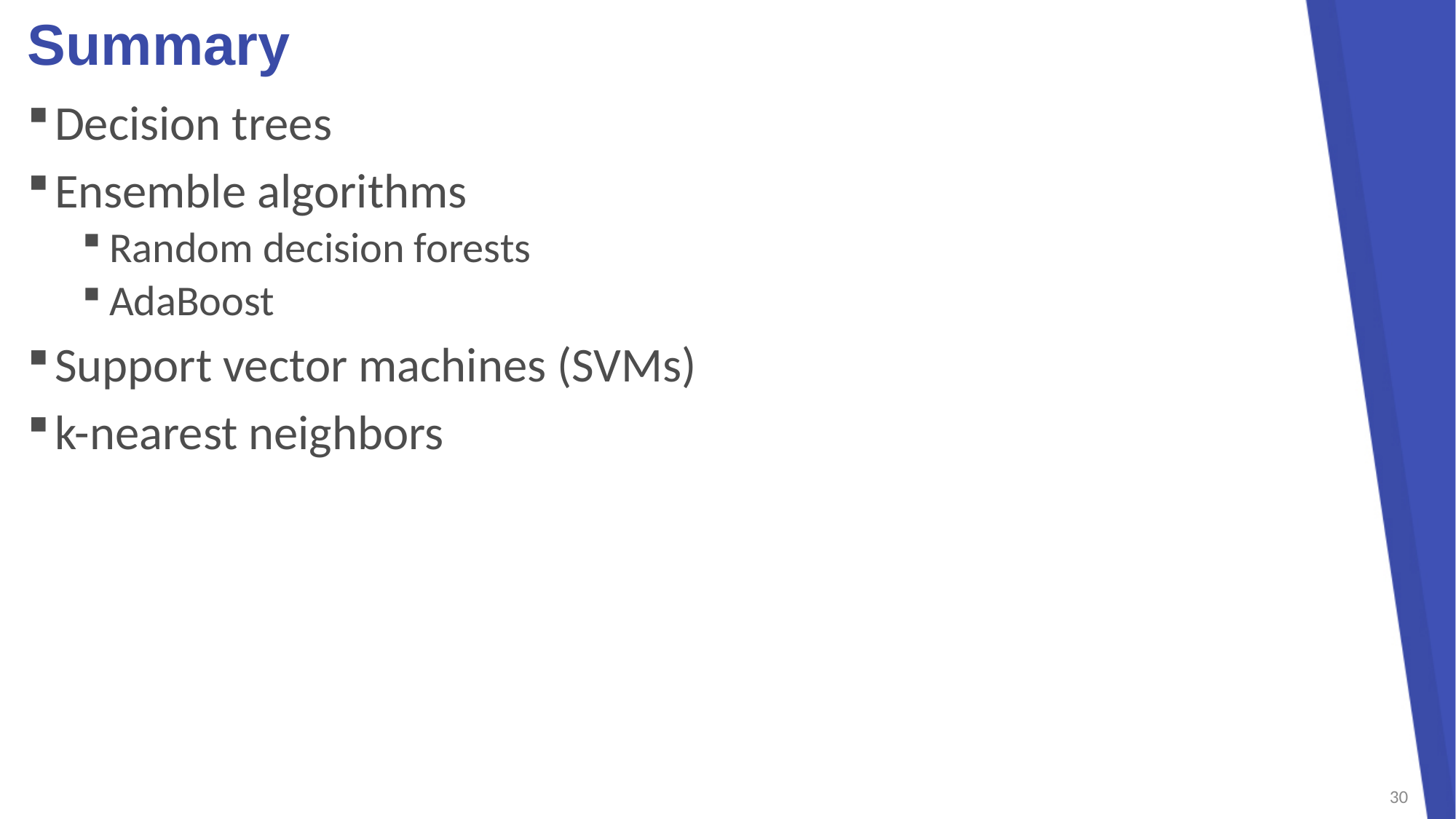

# Summary
Decision trees
Ensemble algorithms
Random decision forests
AdaBoost
Support vector machines (SVMs)
k-nearest neighbors
30